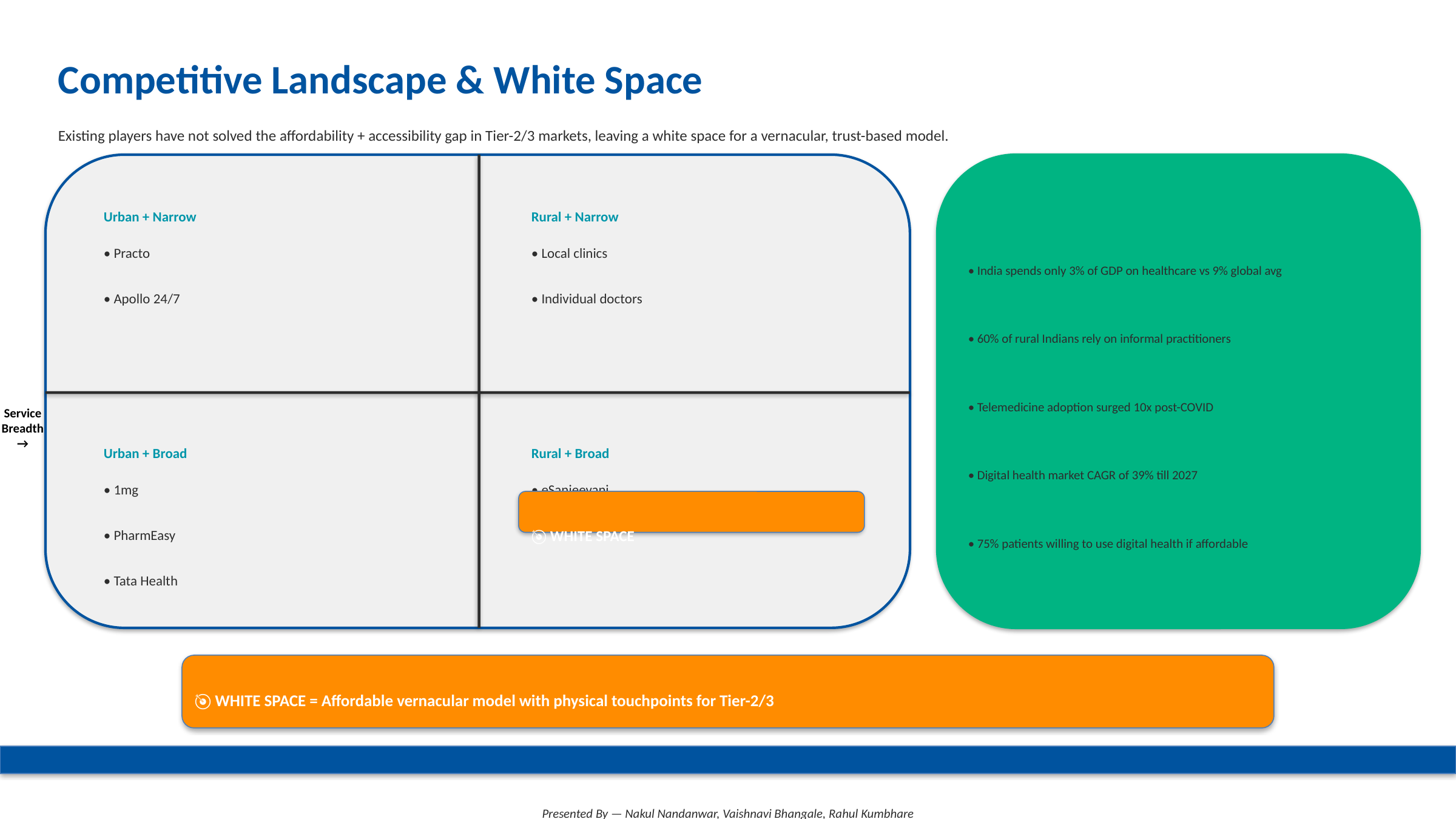

Competitive Landscape & White Space

Existing players have not solved the affordability + accessibility gap in Tier-2/3 markets, leaving a white space for a vernacular, trust-based model.

🔍 KEY INSIGHTS

Urban + Narrow

Rural + Narrow

• Practo

• Local clinics

• India spends only 3% of GDP on healthcare vs 9% global avg

• Apollo 24/7

• Individual doctors

• 60% of rural Indians rely on informal practitioners

• Telemedicine adoption surged 10x post-COVID

Service
Breadth
→

Urban + Broad

Rural + Broad

• Digital health market CAGR of 39% till 2027

• 1mg

• eSanjeevani

• PharmEasy

🎯 WHITE SPACE

• 75% patients willing to use digital health if affordable

• Tata Health

Geography →

🎯 WHITE SPACE = Affordable vernacular model with physical touchpoints for Tier-2/3

White space = scalable, affordable healthcare model for Tier-2/3 India.

Presented By — Nakul Nandanwar, Vaishnavi Bhangale, Rahul Kumbhare